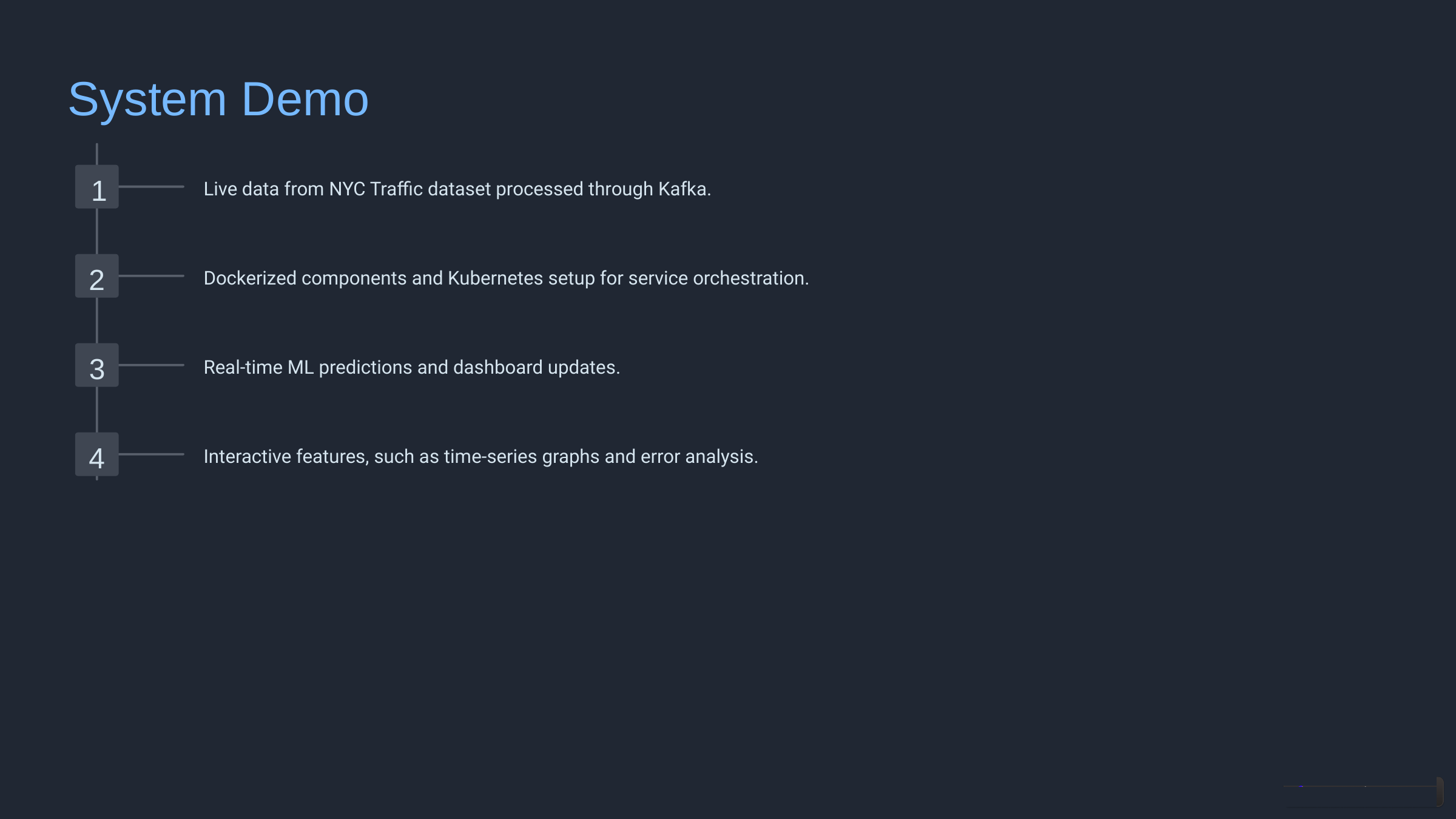

System Demo

Live data from NYC Traffic dataset processed through Kafka.

1

Dockerized components and Kubernetes setup for service orchestration.

2

Real-time ML predictions and dashboard updates.

3

Interactive features, such as time-series graphs and error analysis.

4

AAAAAAAAAAAAAAAAAAAAAAAAAAAA